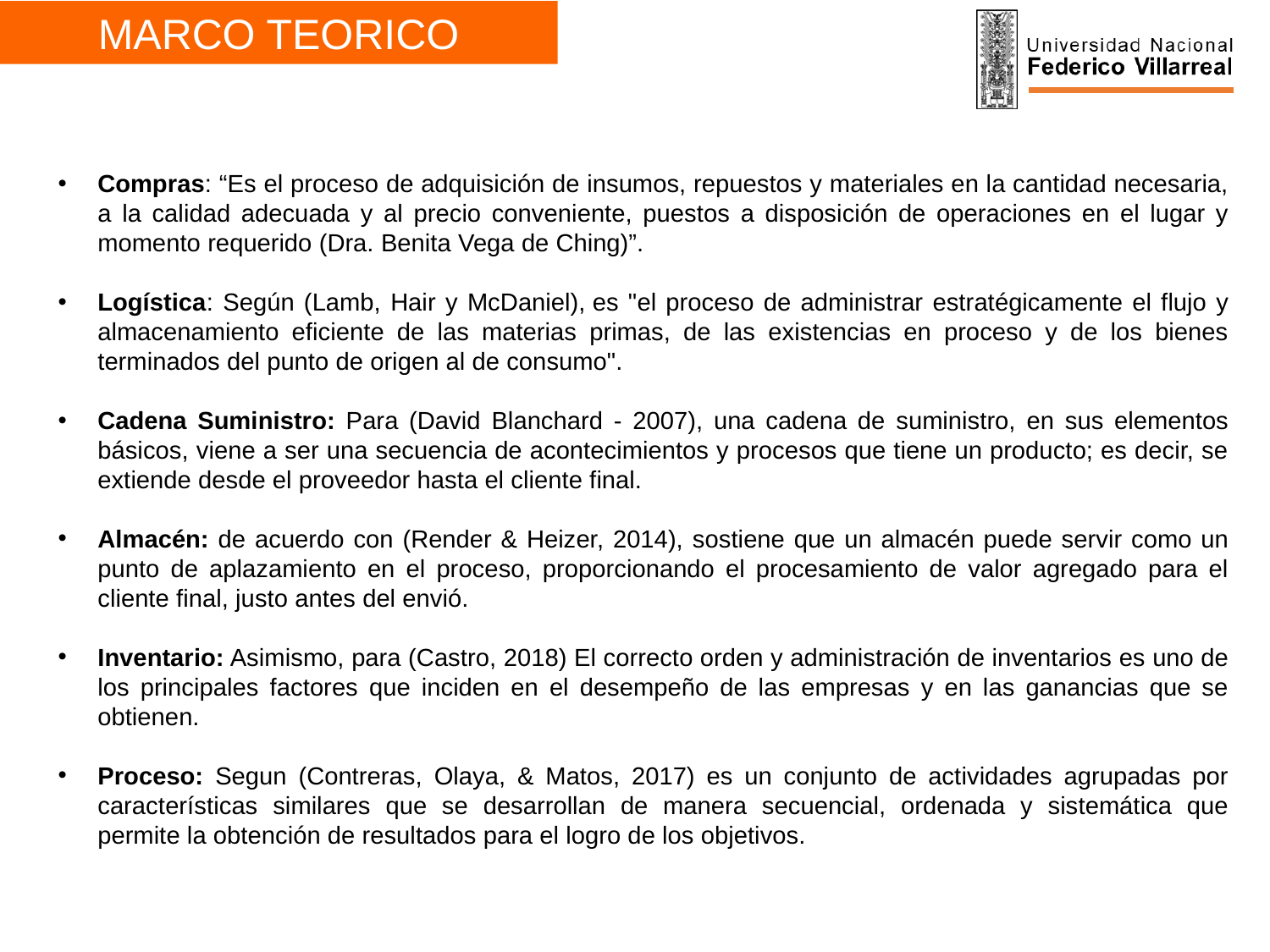

MARCO TEORICO
Compras: “Es el proceso de adquisición de insumos, repuestos y materiales en la cantidad necesaria, a la calidad adecuada y al precio conveniente, puestos a disposición de operaciones en el lugar y momento requerido (Dra. Benita Vega de Ching)”.

Logística: Según (Lamb, Hair y McDaniel), es "el proceso de administrar estratégicamente el flujo y almacenamiento eficiente de las materias primas, de las existencias en proceso y de los bienes terminados del punto de origen al de consumo".

Cadena Suministro: Para (David Blanchard - 2007), una cadena de suministro, en sus elementos básicos, viene a ser una secuencia de acontecimientos y procesos que tiene un producto; es decir, se extiende desde el proveedor hasta el cliente final.

Almacén: de acuerdo con (Render & Heizer, 2014), sostiene que un almacén puede servir como un punto de aplazamiento en el proceso, proporcionando el procesamiento de valor agregado para el cliente final, justo antes del envió.

Inventario: Asimismo, para (Castro, 2018) El correcto orden y administración de inventarios es uno de los principales factores que inciden en el desempeño de las empresas y en las ganancias que se obtienen.

Proceso: Segun (Contreras, Olaya, & Matos, 2017) es un conjunto de actividades agrupadas por características similares que se desarrollan de manera secuencial, ordenada y sistemática que permite la obtención de resultados para el logro de los objetivos.